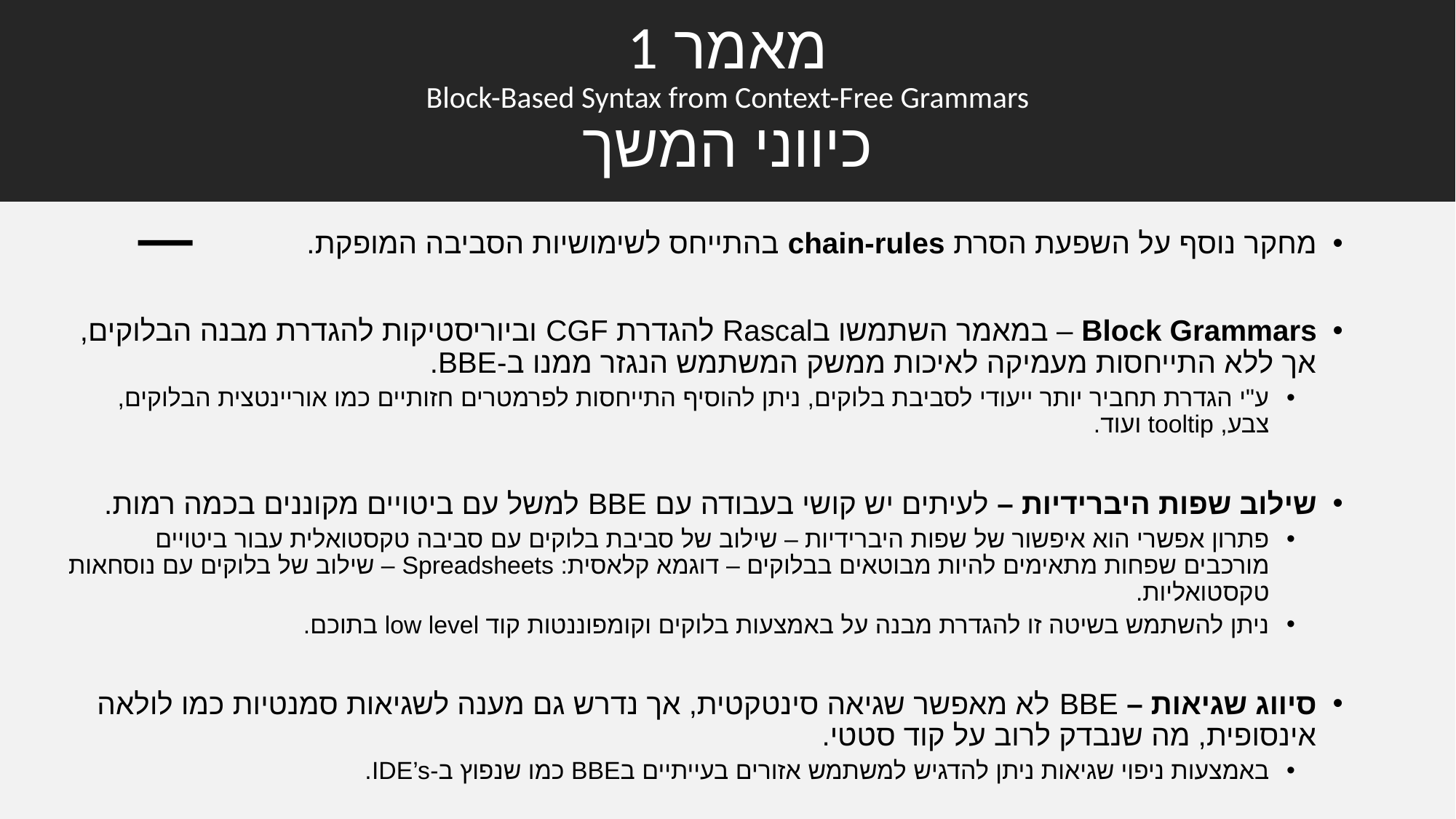

מאמר 1
Block-Based Syntax from Context-Free Grammars
כיווני המשך

מחקר נוסף על השפעת הסרת chain-rules בהתייחס לשימושיות הסביבה המופקת.

Block Grammars – במאמר השתמשו בRascal להגדרת CGF וביוריסטיקות להגדרת מבנה הבלוקים, אך ללא התייחסות מעמיקה לאיכות ממשק המשתמש הנגזר ממנו ב-BBE.
ע"י הגדרת תחביר יותר ייעודי לסביבת בלוקים, ניתן להוסיף התייחסות לפרמטרים חזותיים כמו אוריינטצית הבלוקים, צבע, tooltip ועוד.

שילוב שפות היברידיות – לעיתים יש קושי בעבודה עם BBE למשל עם ביטויים מקוננים בכמה רמות.
פתרון אפשרי הוא איפשור של שפות היברידיות – שילוב של סביבת בלוקים עם סביבה טקסטואלית עבור ביטויים מורכבים שפחות מתאימים להיות מבוטאים בבלוקים – דוגמא קלאסית: Spreadsheets – שילוב של בלוקים עם נוסחאות טקסטואליות.
ניתן להשתמש בשיטה זו להגדרת מבנה על באמצעות בלוקים וקומפוננטות קוד low level בתוכם.

סיווג שגיאות – BBE לא מאפשר שגיאה סינטקטית, אך נדרש גם מענה לשגיאות סמנטיות כמו לולאה אינסופית, מה שנבדק לרוב על קוד סטטי.
באמצעות ניפוי שגיאות ניתן להדגיש למשתמש אזורים בעייתיים בBBE כמו שנפוץ ב-IDE’s.